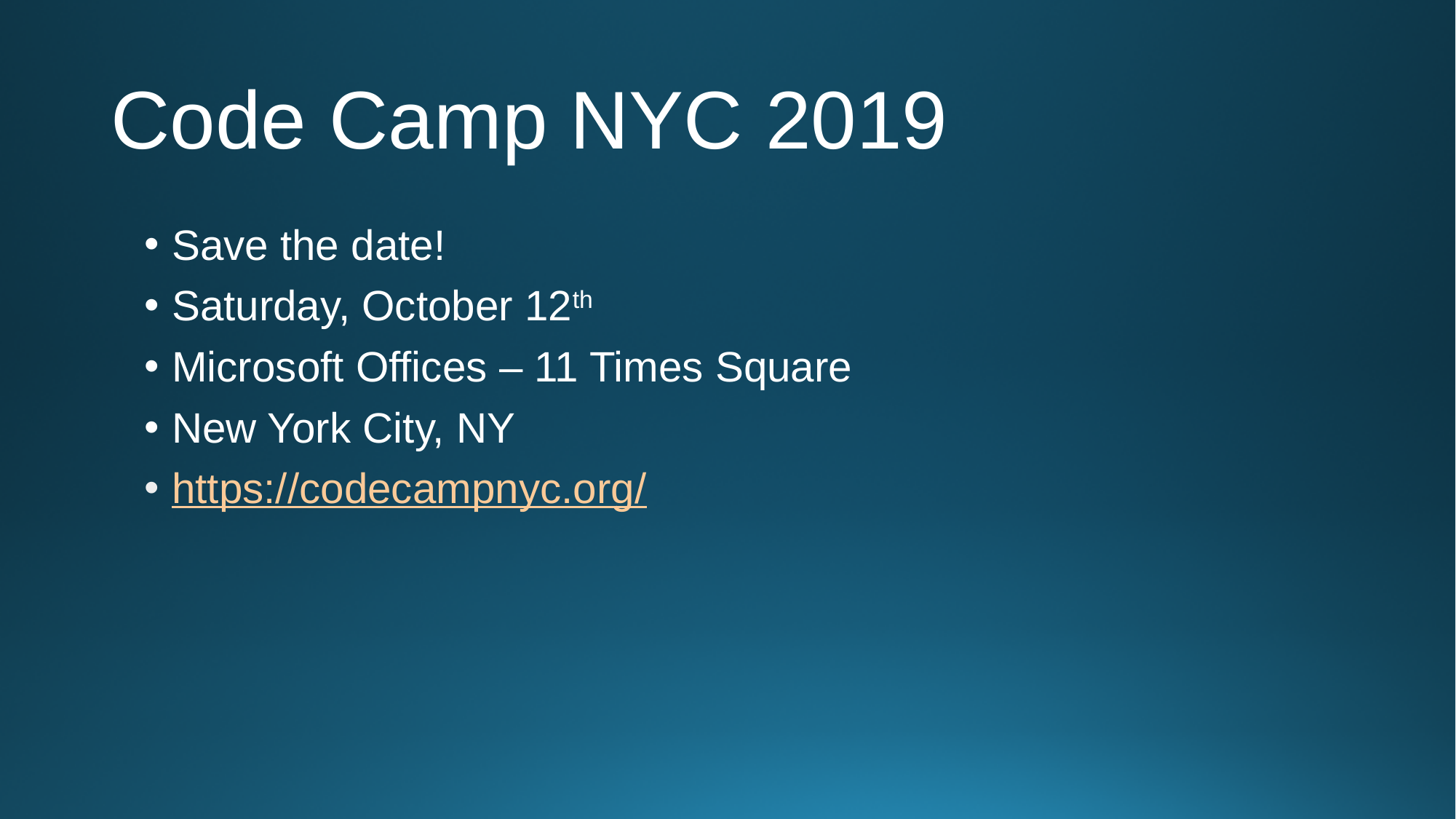

# Code Camp NYC 2019
Save the date!
Saturday, October 12th
Microsoft Offices – 11 Times Square
New York City, NY
https://codecampnyc.org/